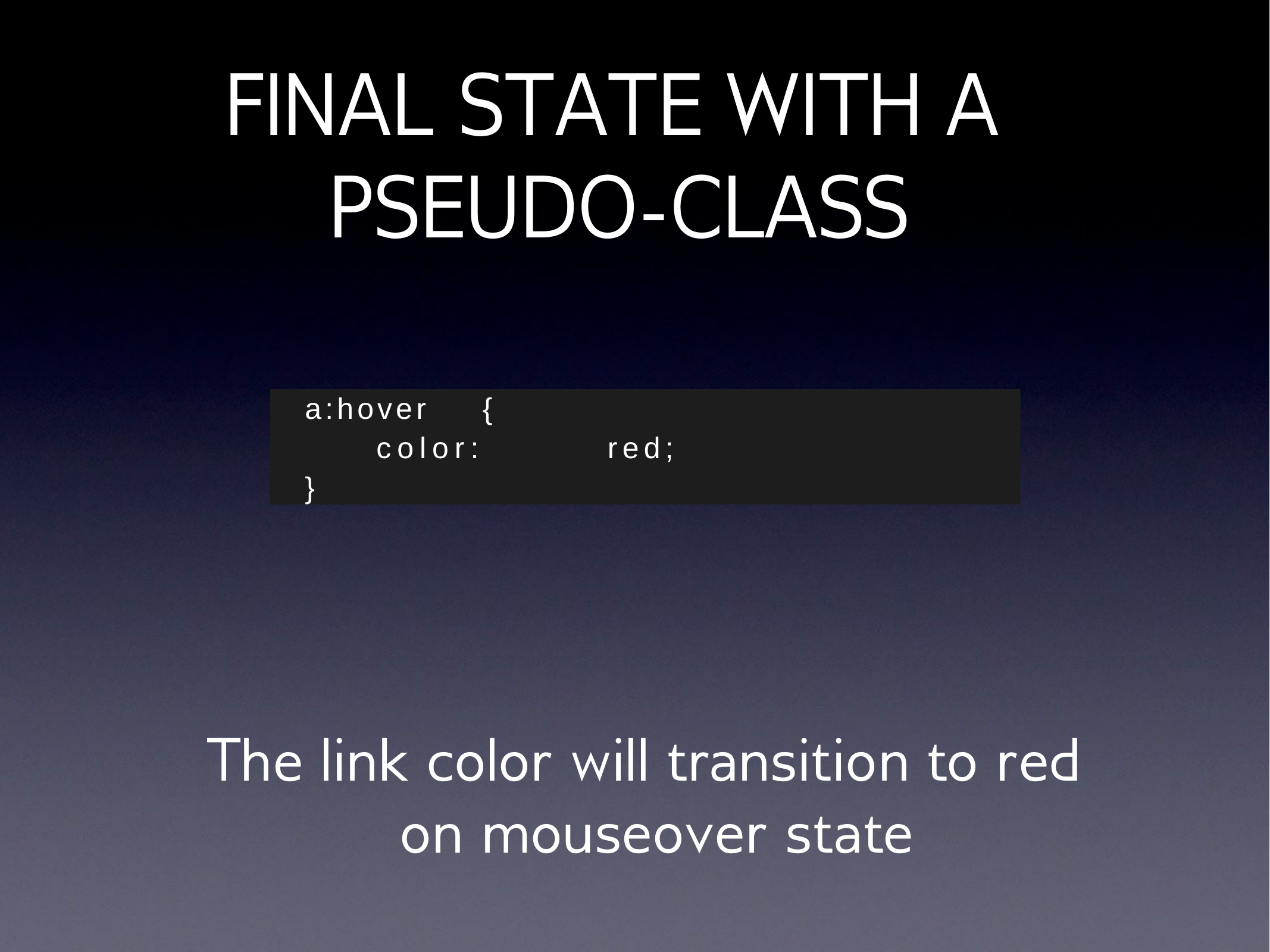

FINAL STATE WITH A PSEUDO-CLASS
a:hover	{
color:	red;
}
The link color will transition to red on mouseover state